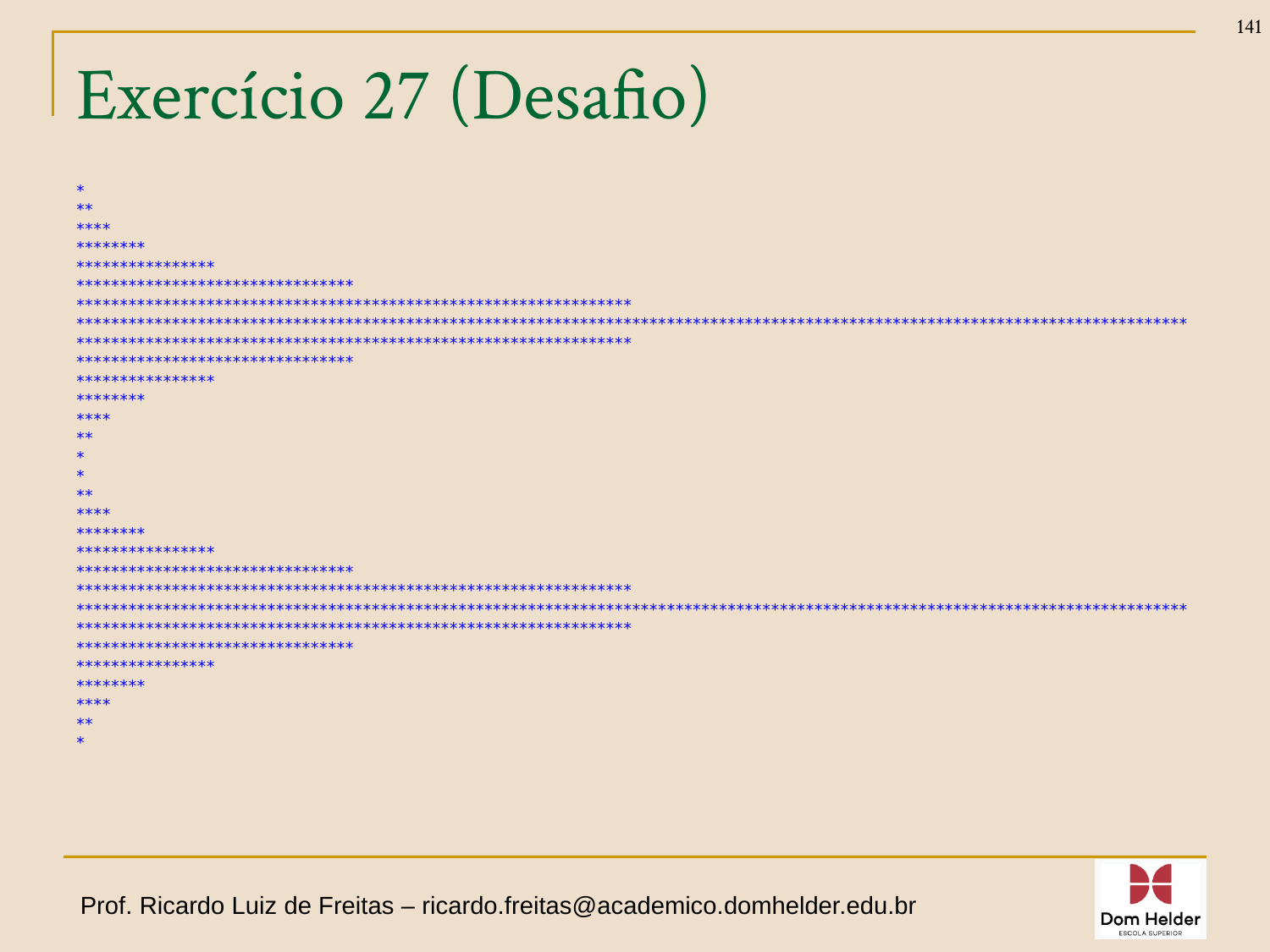

141
# Exercício 27 (Desafio)
*
**
****
********
****************
********************************
****************************************************************
********************************************************************************************************************************
****************************************************************
********************************
****************
********
****
**
*
*
**
****
********
****************
********************************
****************************************************************
********************************************************************************************************************************
****************************************************************
********************************
****************
********
****
**
*